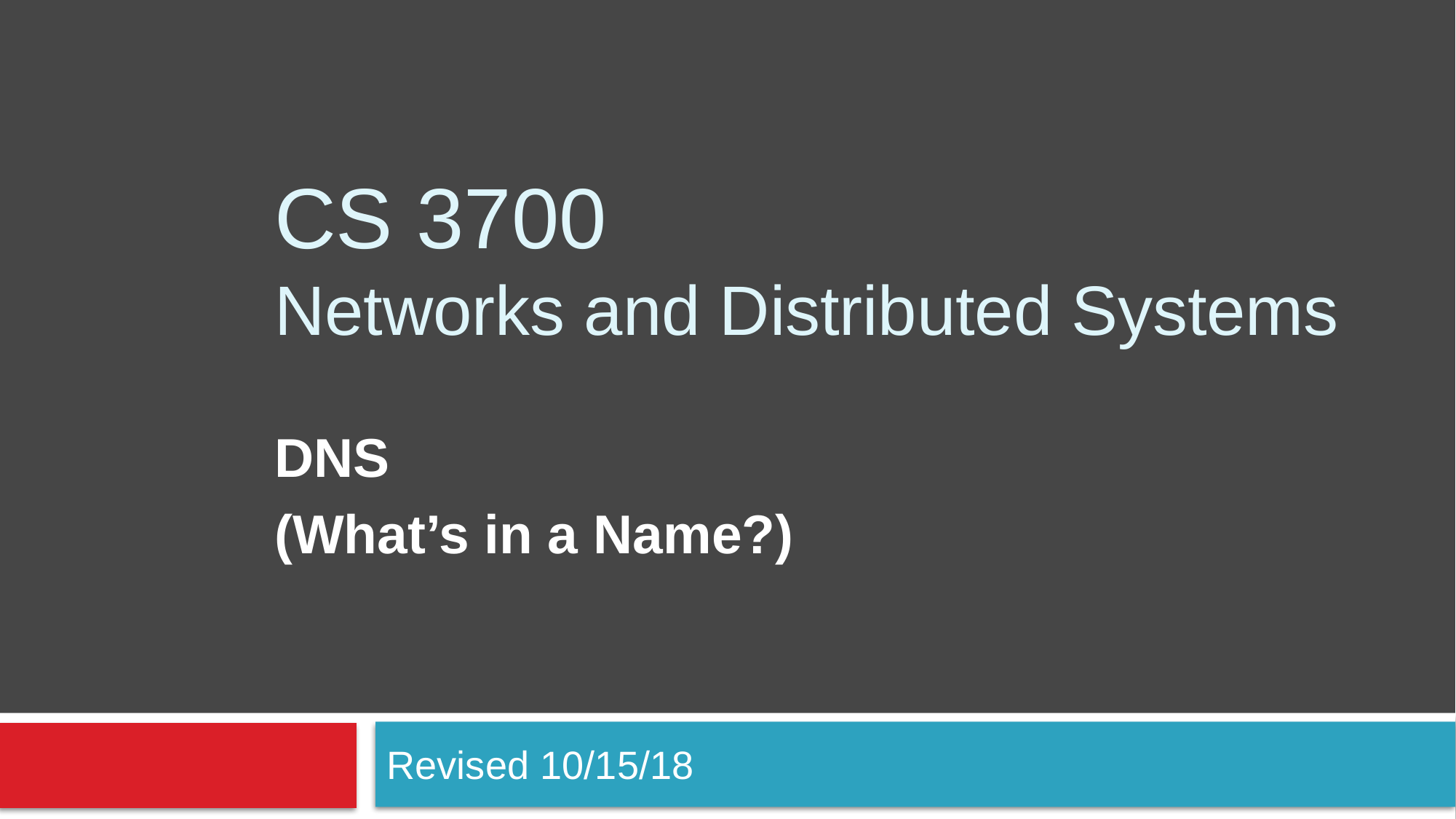

# CS 3700 Networks and Distributed Systems
DNS
(What’s in a Name?)
Revised 10/15/18